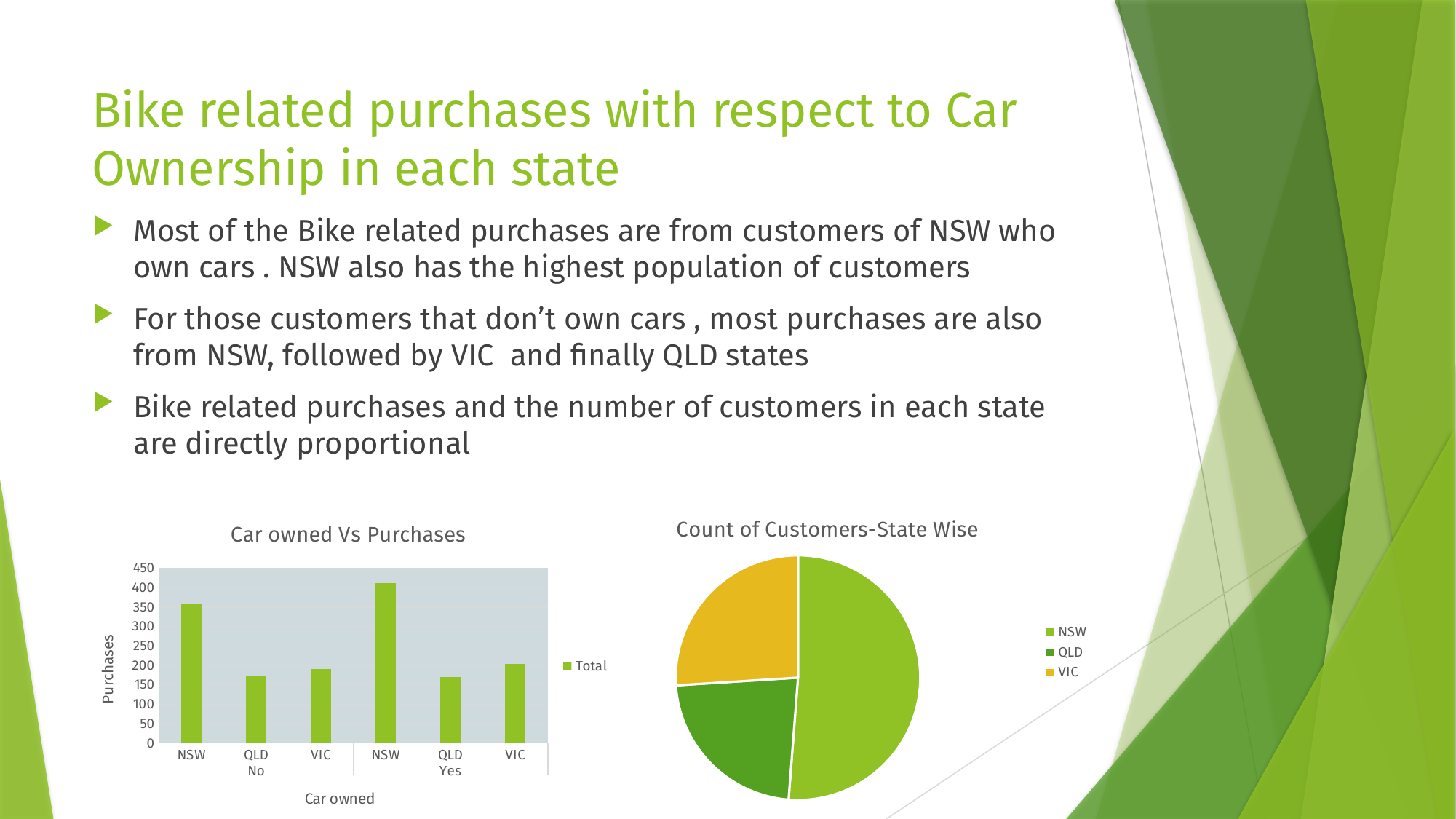

# Bike related purchases with respect to Car Ownership in each state
Most of the Bike related purchases are from customers of NSW who own cars . NSW also has the highest population of customers
For those customers that don’t own cars , most purchases are also from NSW, followed by VIC  and finally QLD states
Bike related purchases and the number of customers in each state are directly proportional

### Chart: Count of Customers-State Wise

| Category | Total |
|---|---|
| NSW | 898.0 |
| QLD | 399.0 |
| VIC | 456.0 |

### Chart: Car owned Vs Purchases

| Category | Total |
|---|---|
| NSW | 359.0 |
| QLD | 173.0 |
| VIC | 191.0 |
| NSW | 411.0 |
| QLD | 169.0 |
| VIC | 203.0 |